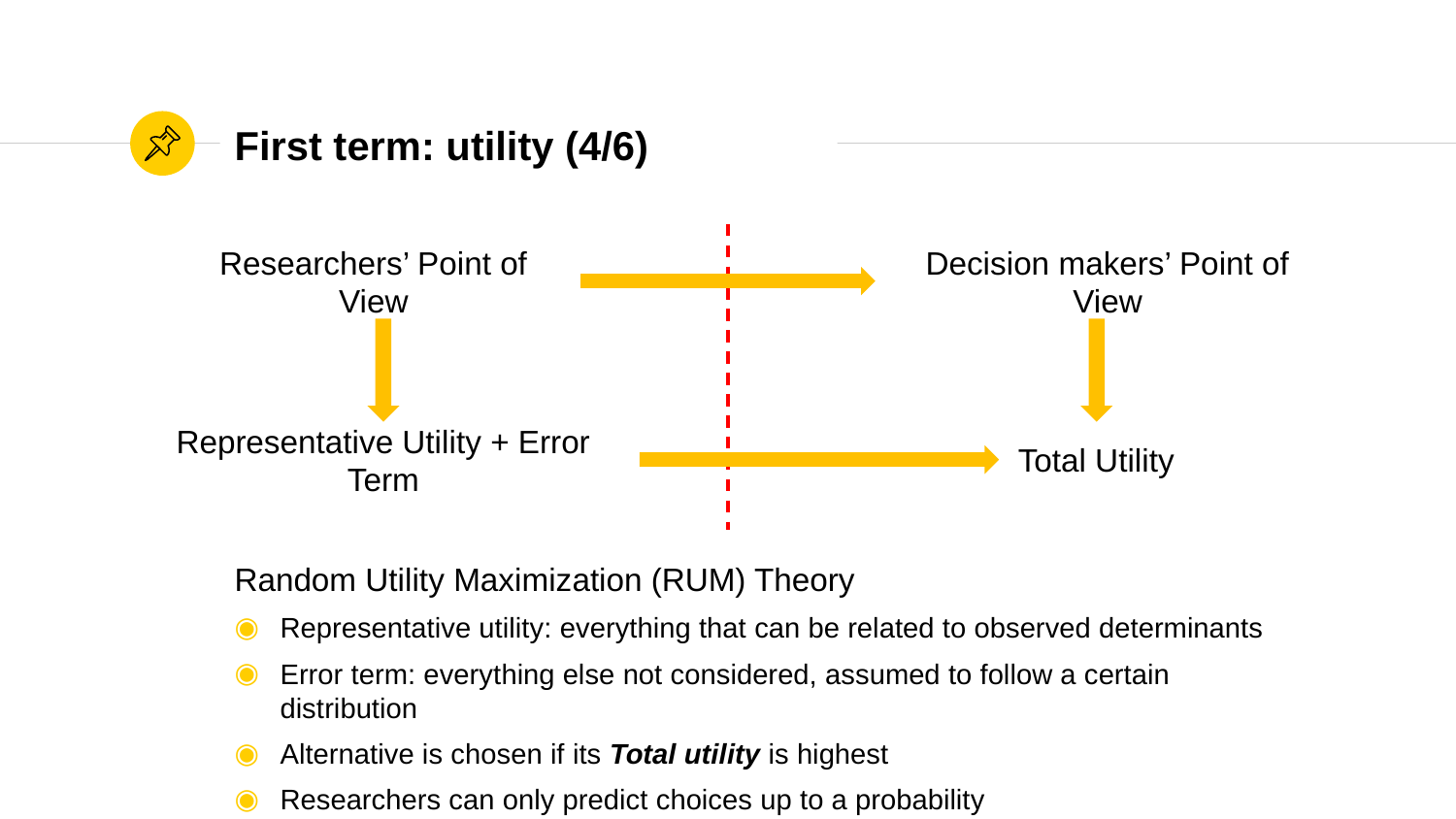

# First term: utility (4/6)
Researchers’ Point of View
Decision makers’ Point of View

Representative Utility + Error Term
Total Utility

Random Utility Maximization (RUM) Theory
Representative utility: everything that can be related to observed determinants
Error term: everything else not considered, assumed to follow a certain distribution
Alternative is chosen if its Total utility is highest
Researchers can only predict choices up to a probability